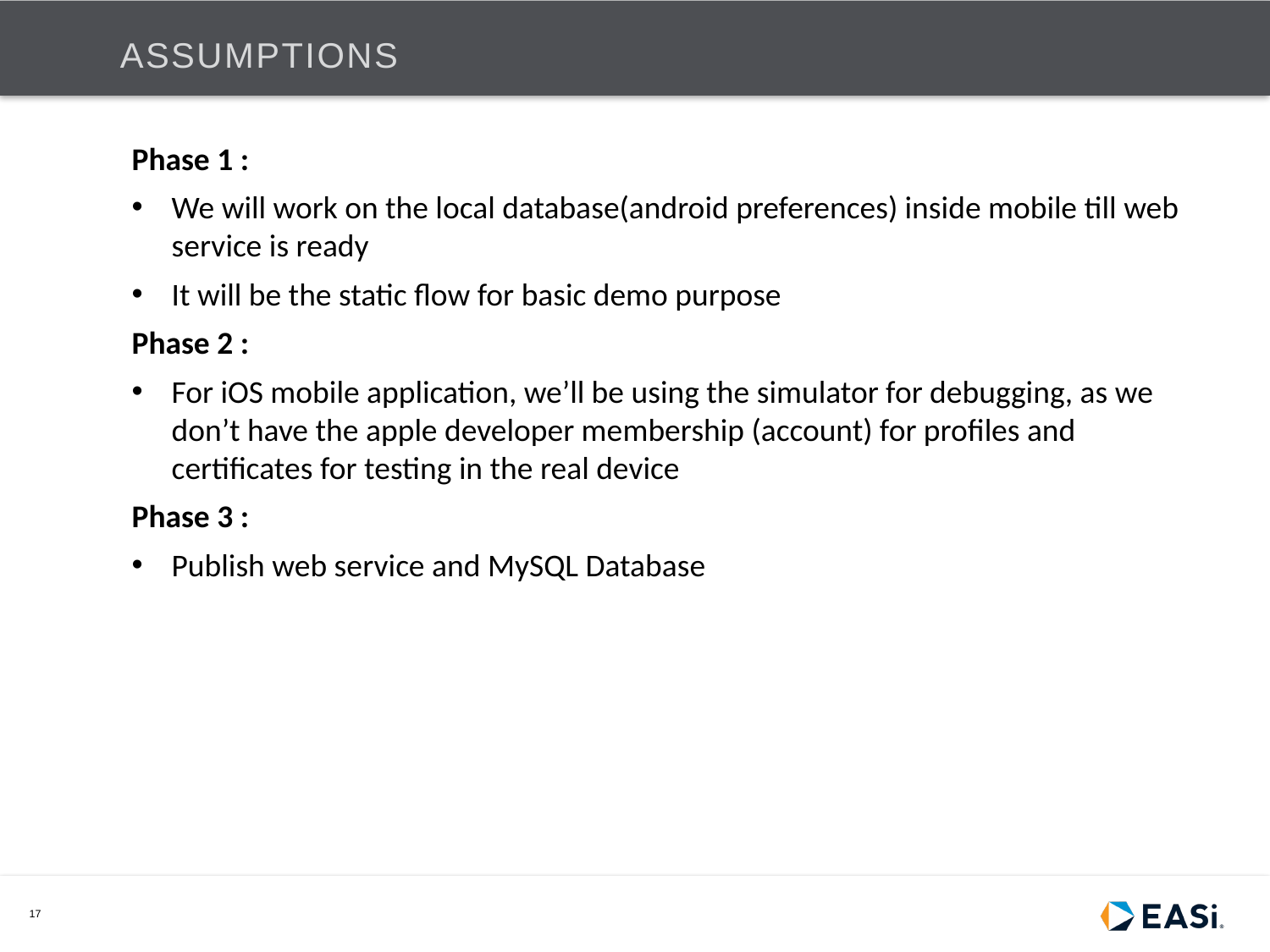

# Assumptions
Phase 1 :
We will work on the local database(android preferences) inside mobile till web service is ready
It will be the static flow for basic demo purpose
Phase 2 :
For iOS mobile application, we’ll be using the simulator for debugging, as we don’t have the apple developer membership (account) for profiles and certificates for testing in the real device
Phase 3 :
Publish web service and MySQL Database
17